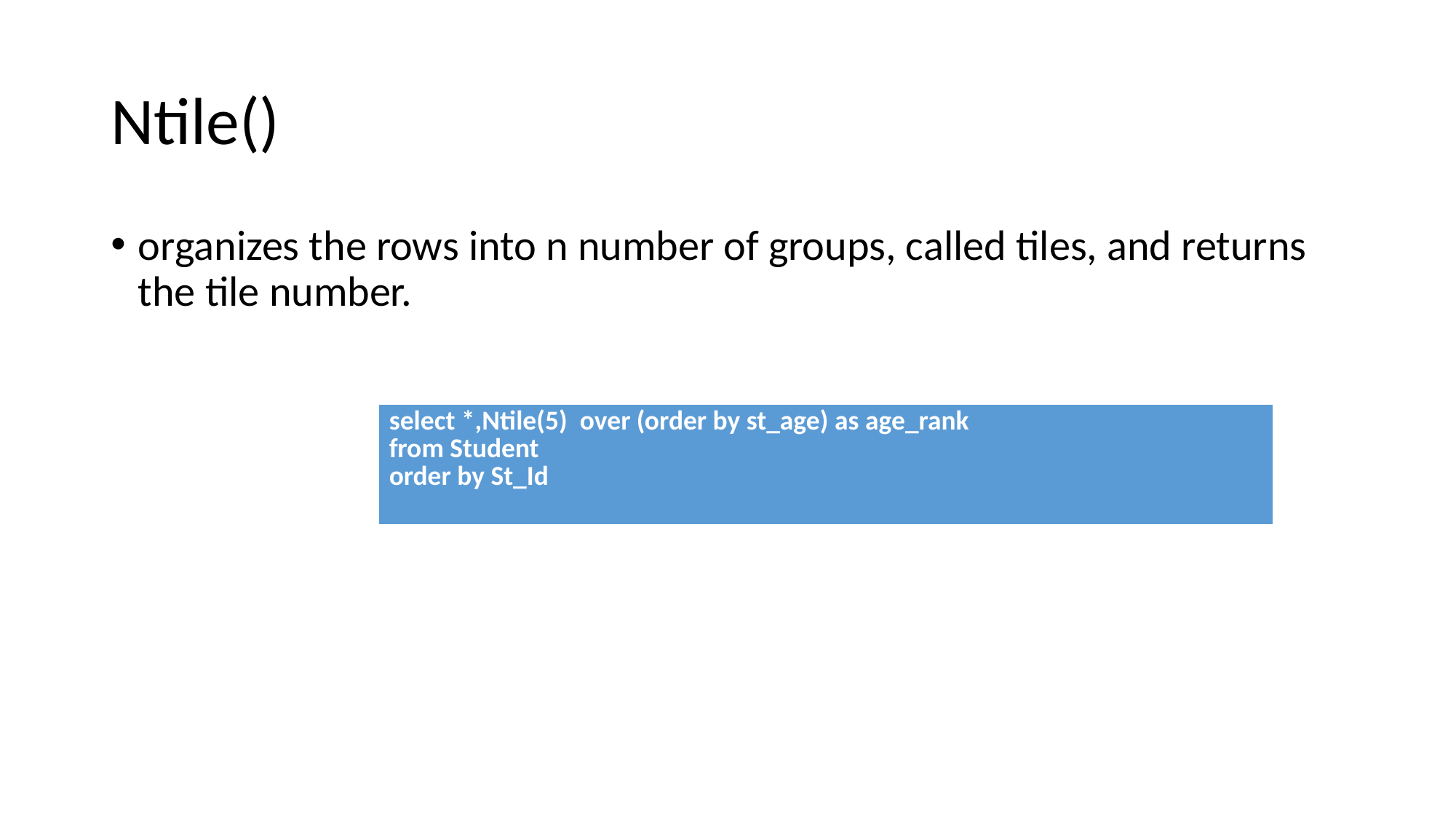

# Ntile()
organizes the rows into n number of groups, called tiles, and returns the tile number.

| select \*,Ntile(5) over (order by st\_age) as age\_rank from Student order by St\_Id |
| --- |